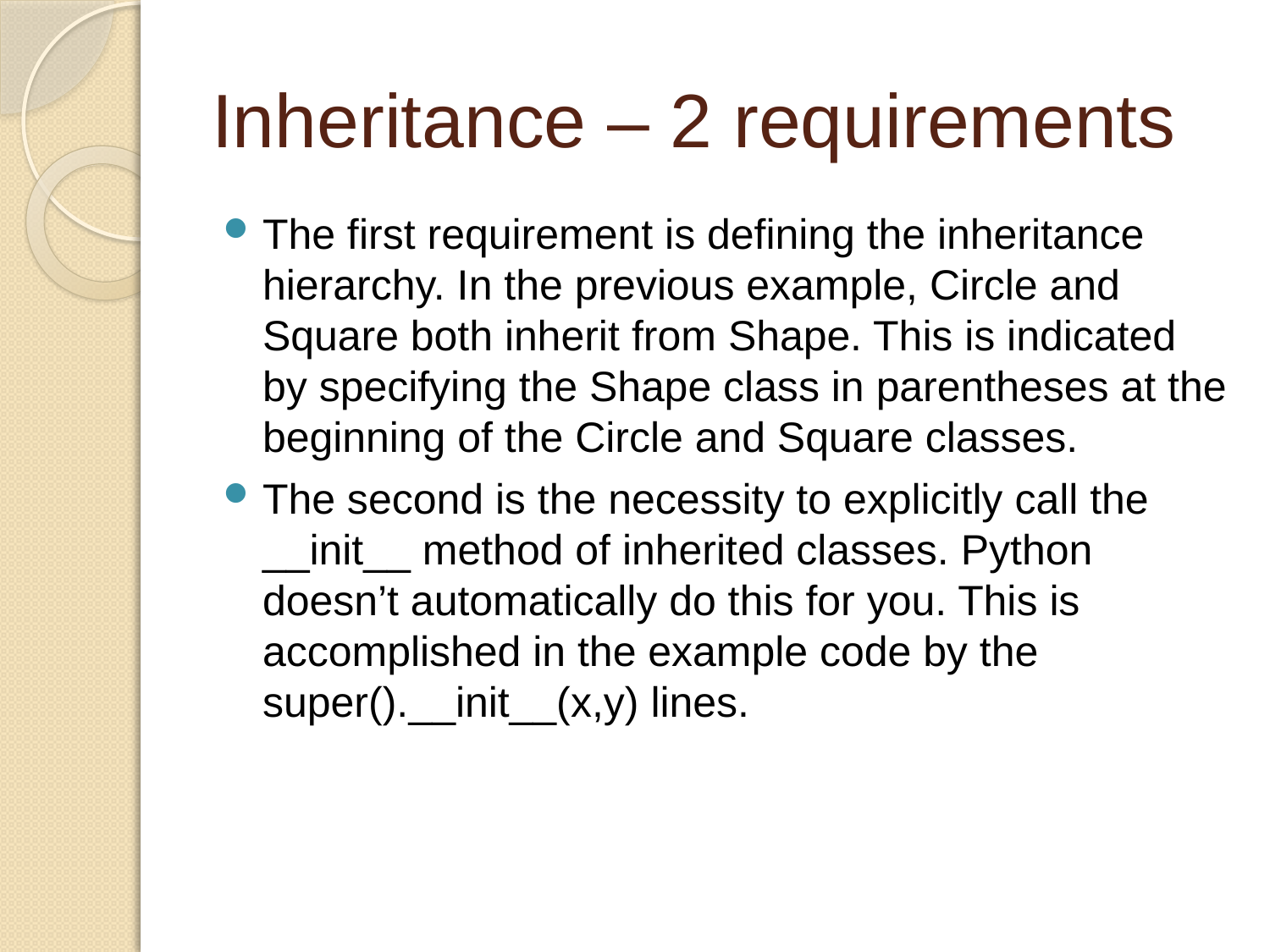

# Inheritance – 2 requirements
The first requirement is defining the inheritance hierarchy. In the previous example, Circle and Square both inherit from Shape. This is indicated by specifying the Shape class in parentheses at the beginning of the Circle and Square classes.
The second is the necessity to explicitly call the __init__ method of inherited classes. Python doesn’t automatically do this for you. This is accomplished in the example code by the super().__init__(x,y) lines.